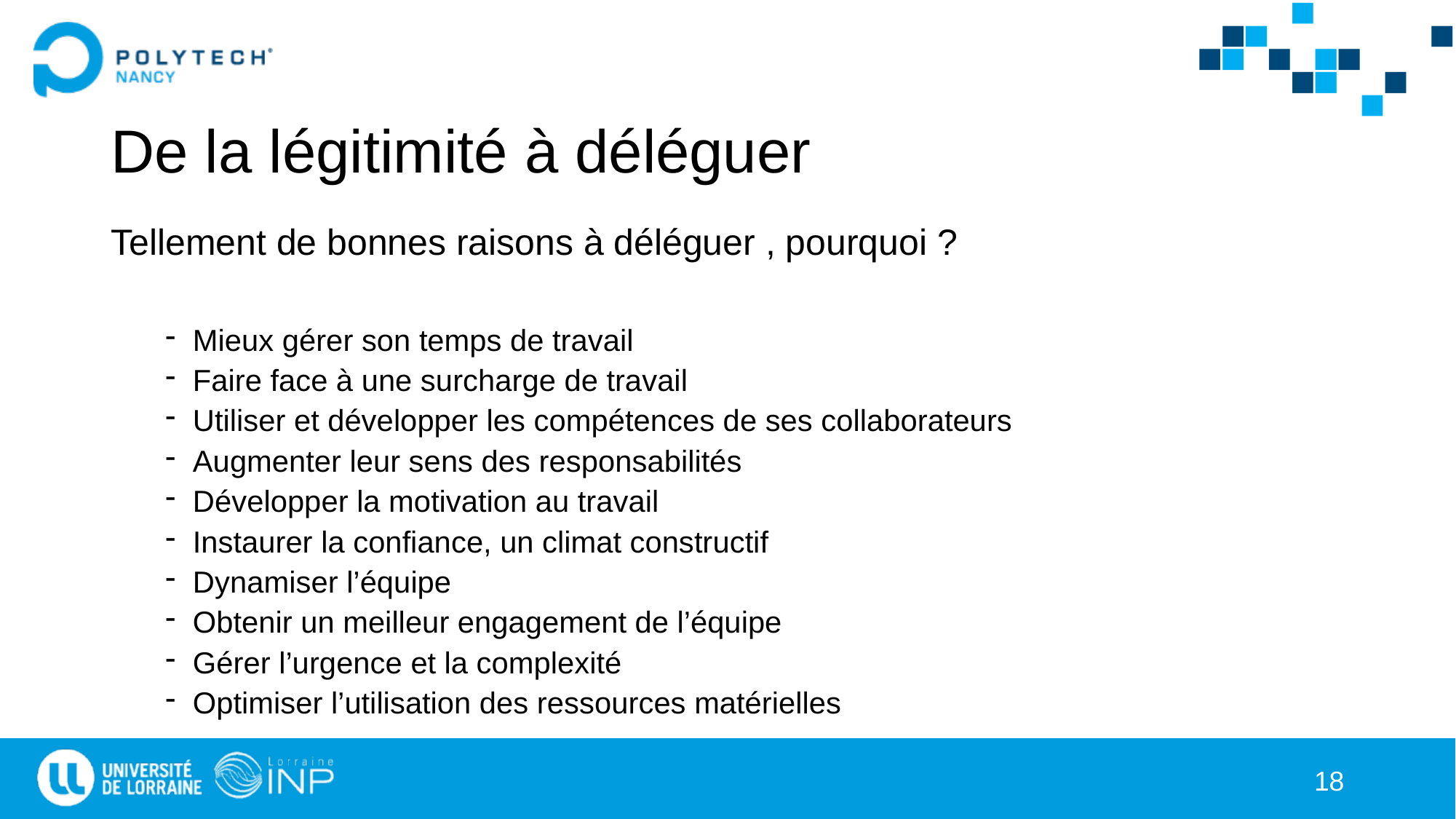

# De la légitimité à déléguer
Tellement de bonnes raisons à déléguer , pourquoi ?

Mieux gérer son temps de travail
Faire face à une surcharge de travail
Utiliser et développer les compétences de ses collaborateurs
Augmenter leur sens des responsabilités
Développer la motivation au travail
Instaurer la confiance, un climat constructif
Dynamiser l’équipe
Obtenir un meilleur engagement de l’équipe
Gérer l’urgence et la complexité
Optimiser l’utilisation des ressources matérielles